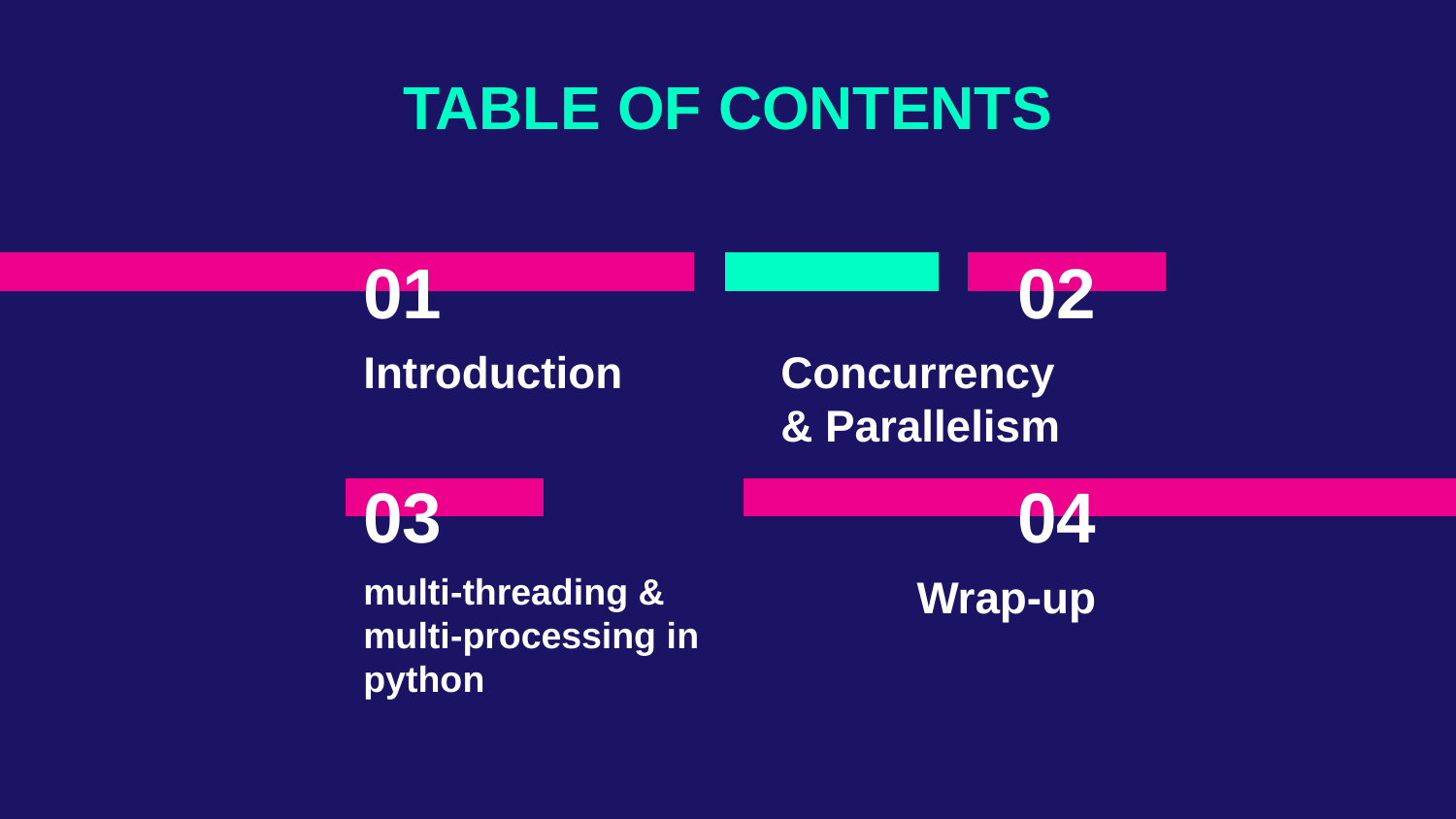

TABLE OF CONTENTS
# 01
02
Introduction
Concurrency
& Parallelism
03
04
multi-threading &
multi-processing in python
Wrap-up